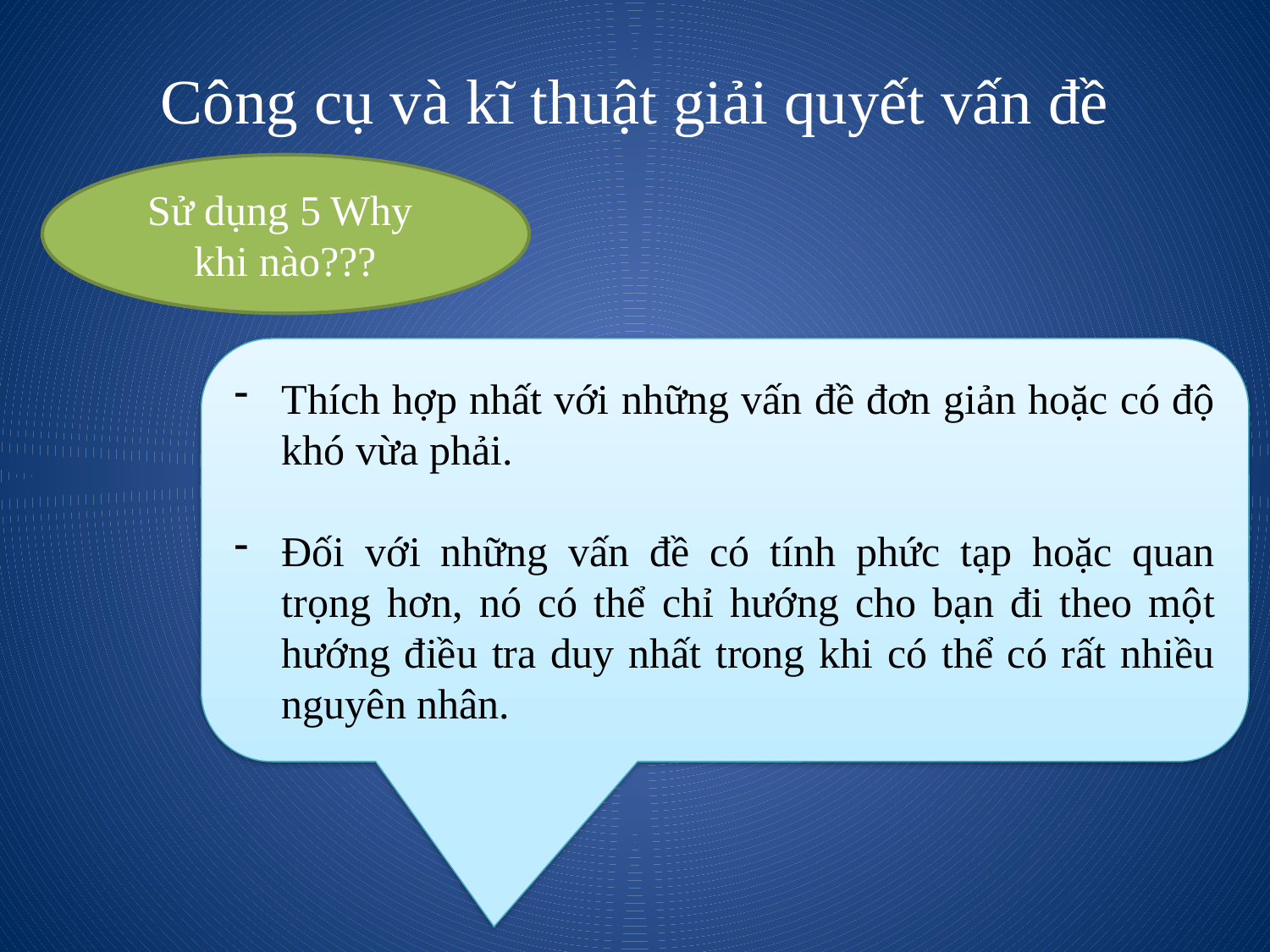

# Công cụ và kĩ thuật giải quyết vấn đề
Sử dụng 5 Why  khi nào???

Thích hợp nhất với những vấn đề đơn giản hoặc có độ khó vừa phải.

Đối với những vấn đề có tính phức tạp hoặc quan trọng hơn, nó có thể chỉ hướng cho bạn đi theo một hướng điều tra duy nhất trong khi có thể có rất nhiều nguyên nhân.